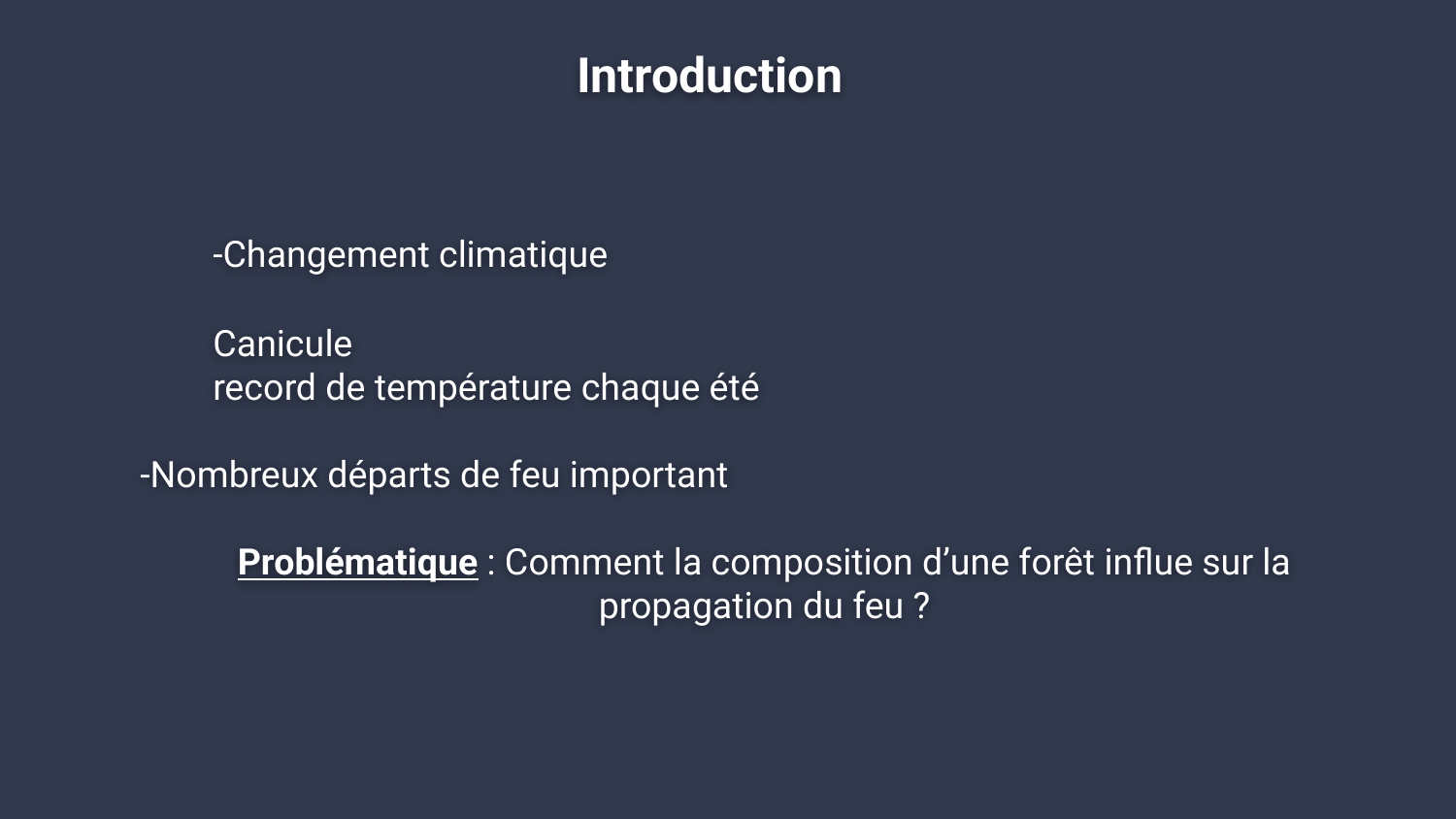

Introduction

	-Changement climatique

Canicule
record de température chaque été

-Nombreux départs de feu important

Problématique : Comment la composition d’une forêt influe sur la
propagation du feu ?